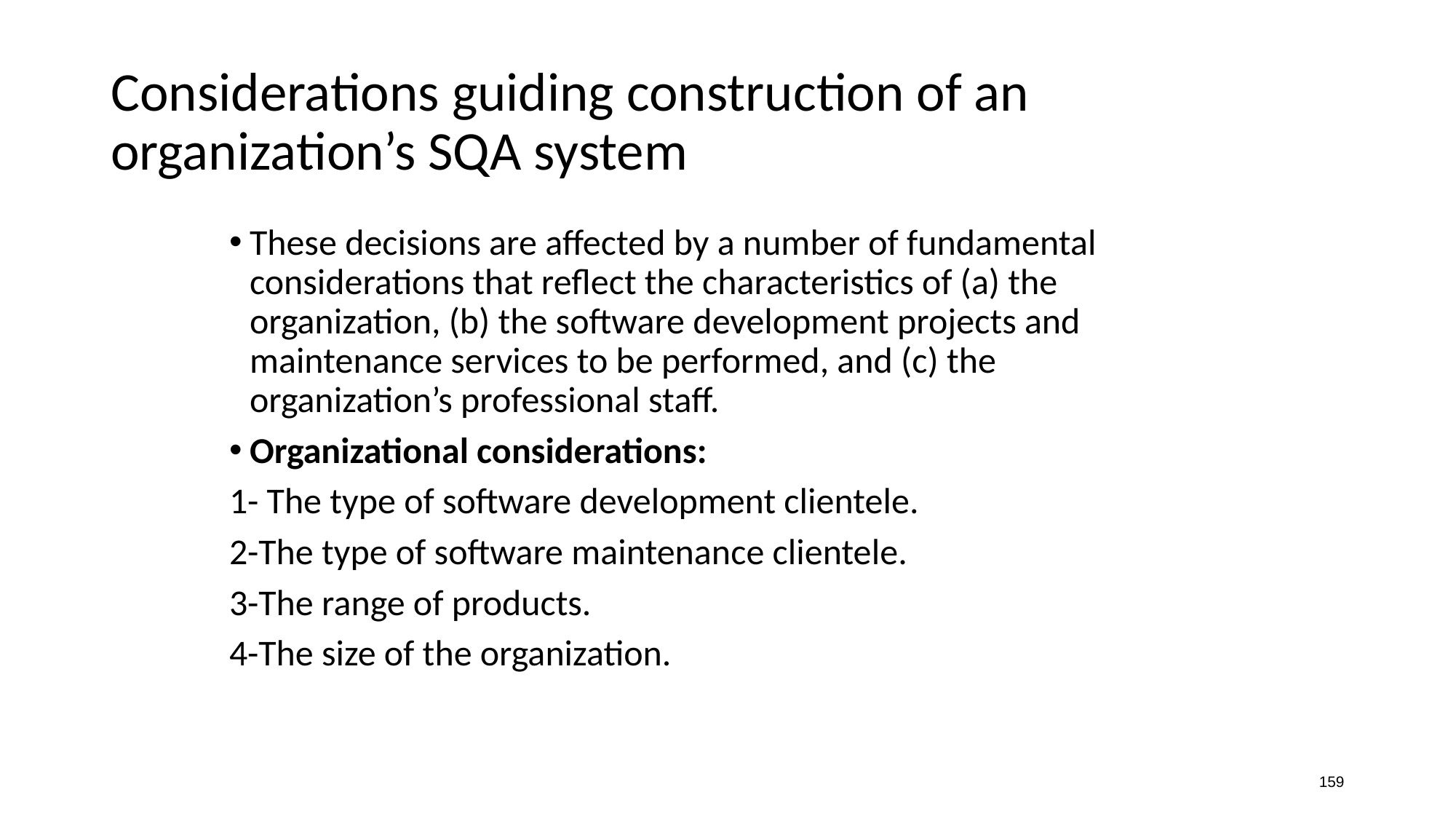

# Considerations guiding construction of an organization’s SQA system
These decisions are affected by a number of fundamental considerations that reflect the characteristics of (a) the organization, (b) the software development projects and maintenance services to be performed, and (c) the organization’s professional staff.
Organizational considerations:
1- The type of software development clientele.
2-The type of software maintenance clientele.
3-The range of products.
4-The size of the organization.

159